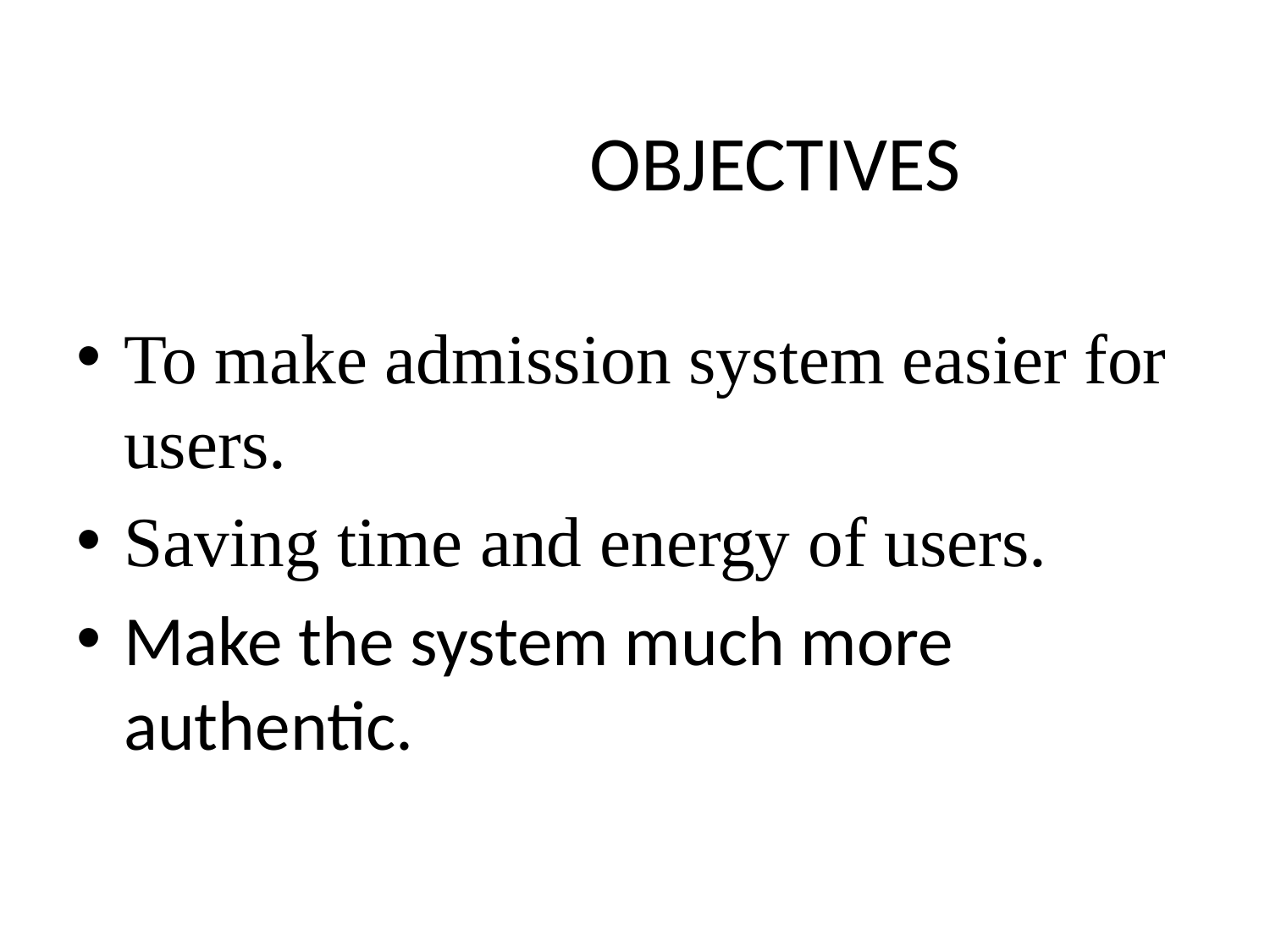

# OBJECTIVES
To make admission system easier for  users.
Saving time and energy of users.
Make the system much more authentic.